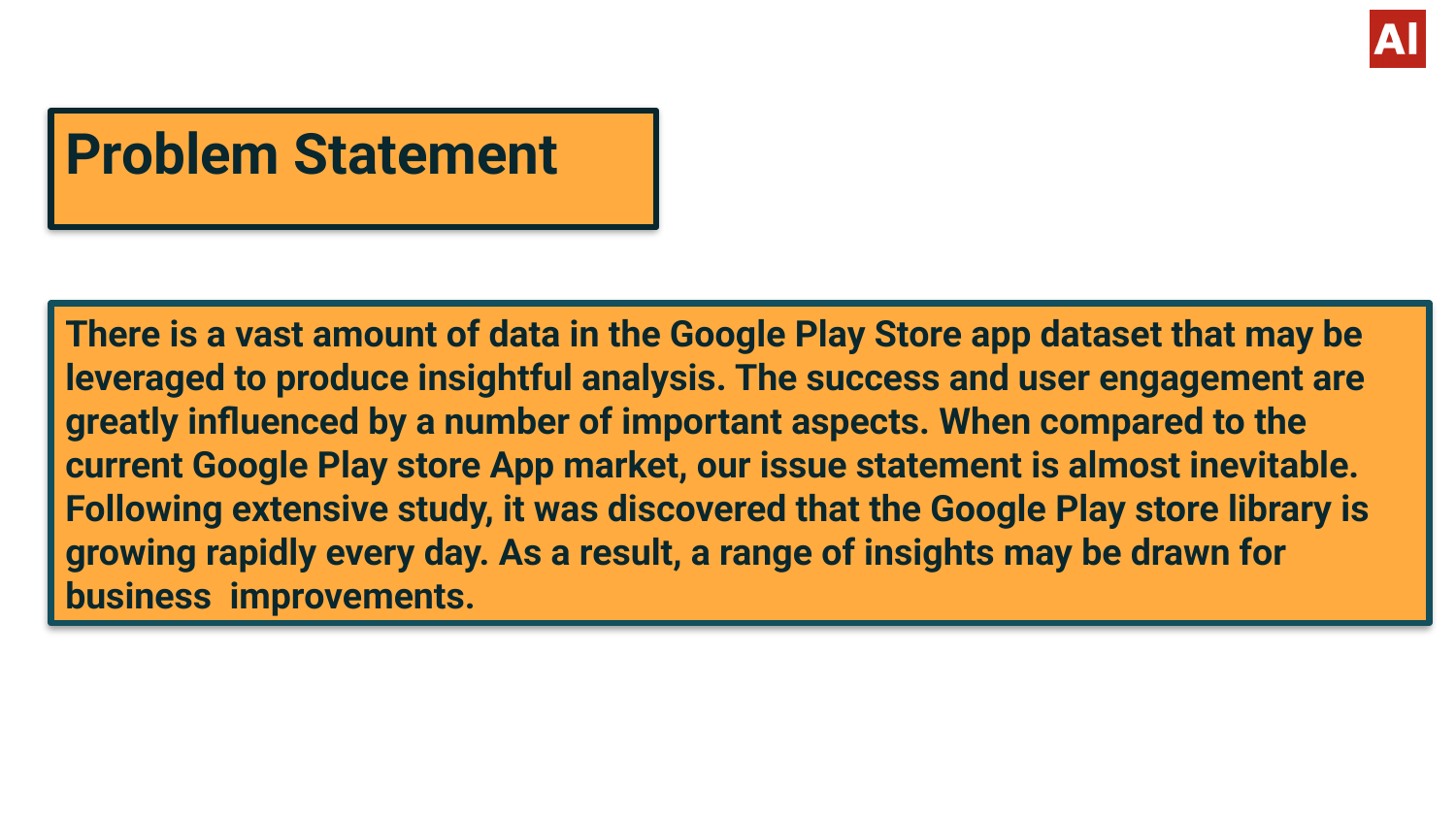

Problem Statement

There is a vast amount of data in the Google Play Store app dataset that may be leveraged to produce insightful analysis. The success and user engagement are greatly influenced by a number of important aspects. When compared to the current Google Play store App market, our issue statement is almost inevitable. Following extensive study, it was discovered that the Google Play store library is growing rapidly every day. As a result, a range of insights may be drawn for business  improvements.